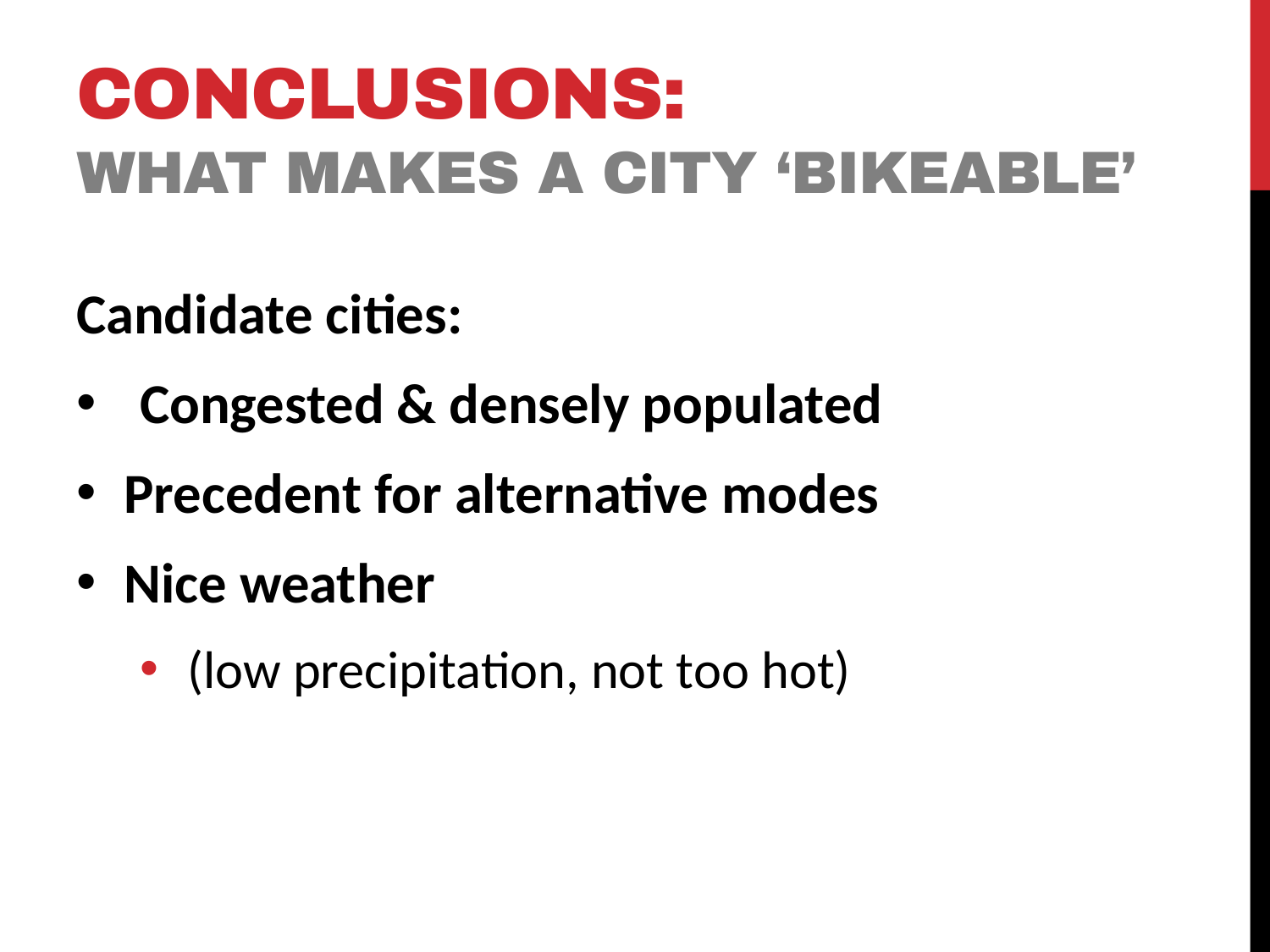

# Conclusions: What makes a city ‘bikeable’
Candidate cities:
Congested & densely populated
Precedent for alternative modes
Nice weather
(low precipitation, not too hot)